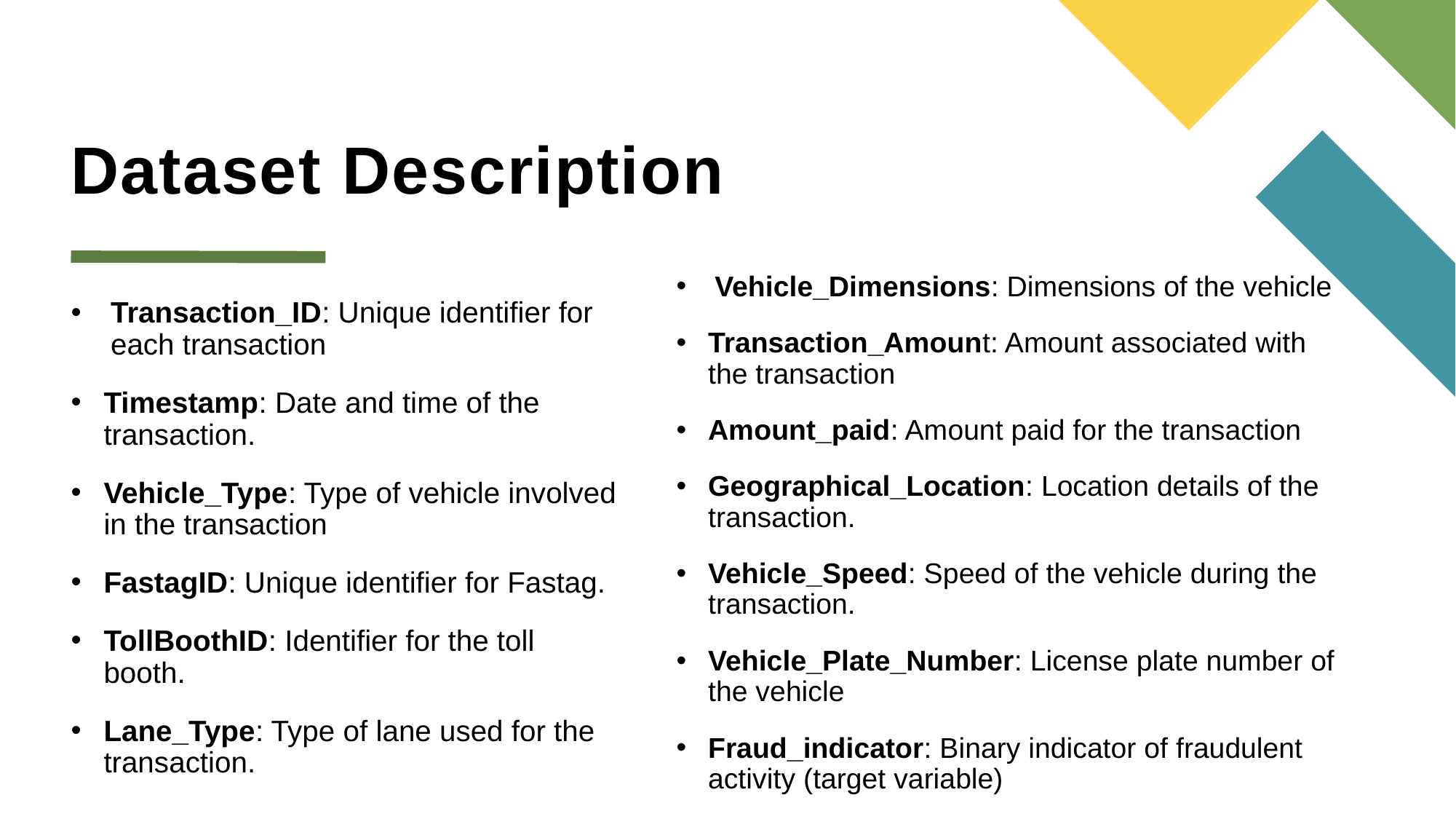

# Dataset Description
Vehicle_Dimensions: Dimensions of the vehicle
Transaction_Amount: Amount associated with the transaction
Amount_paid: Amount paid for the transaction
Geographical_Location: Location details of the transaction.
Vehicle_Speed: Speed of the vehicle during the transaction.
Vehicle_Plate_Number: License plate number of the vehicle
Fraud_indicator: Binary indicator of fraudulent activity (target variable)
Transaction_ID: Unique identifier for each transaction
Timestamp: Date and time of the transaction.
Vehicle_Type: Type of vehicle involved in the transaction
FastagID: Unique identifier for Fastag.
TollBoothID: Identifier for the toll booth.
Lane_Type: Type of lane used for the transaction.